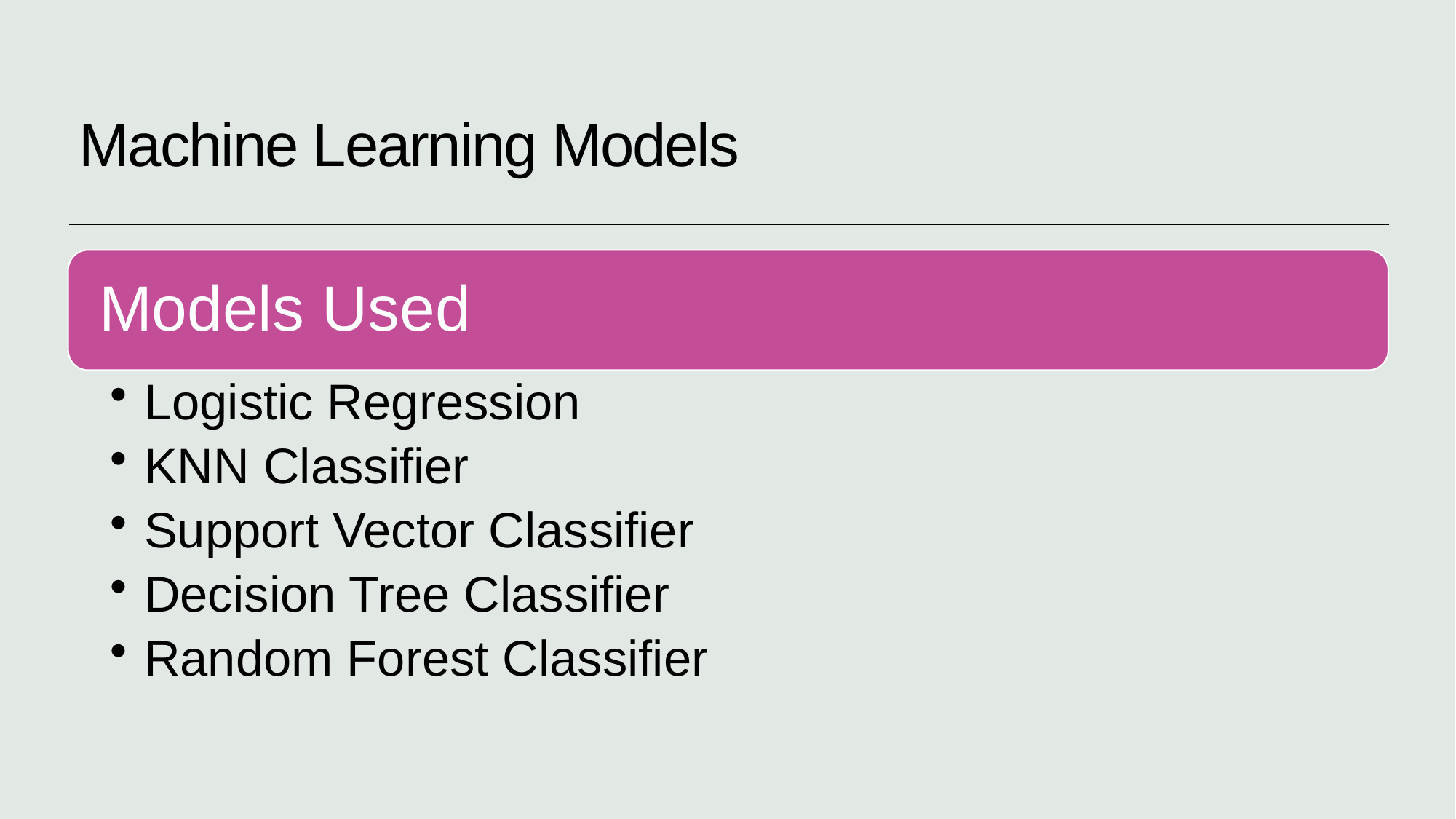

# Machine Learning Models
Models Used
Logistic Regression
KNN Classifier
Support Vector Classifier
Decision Tree Classifier
Random Forest Classifier